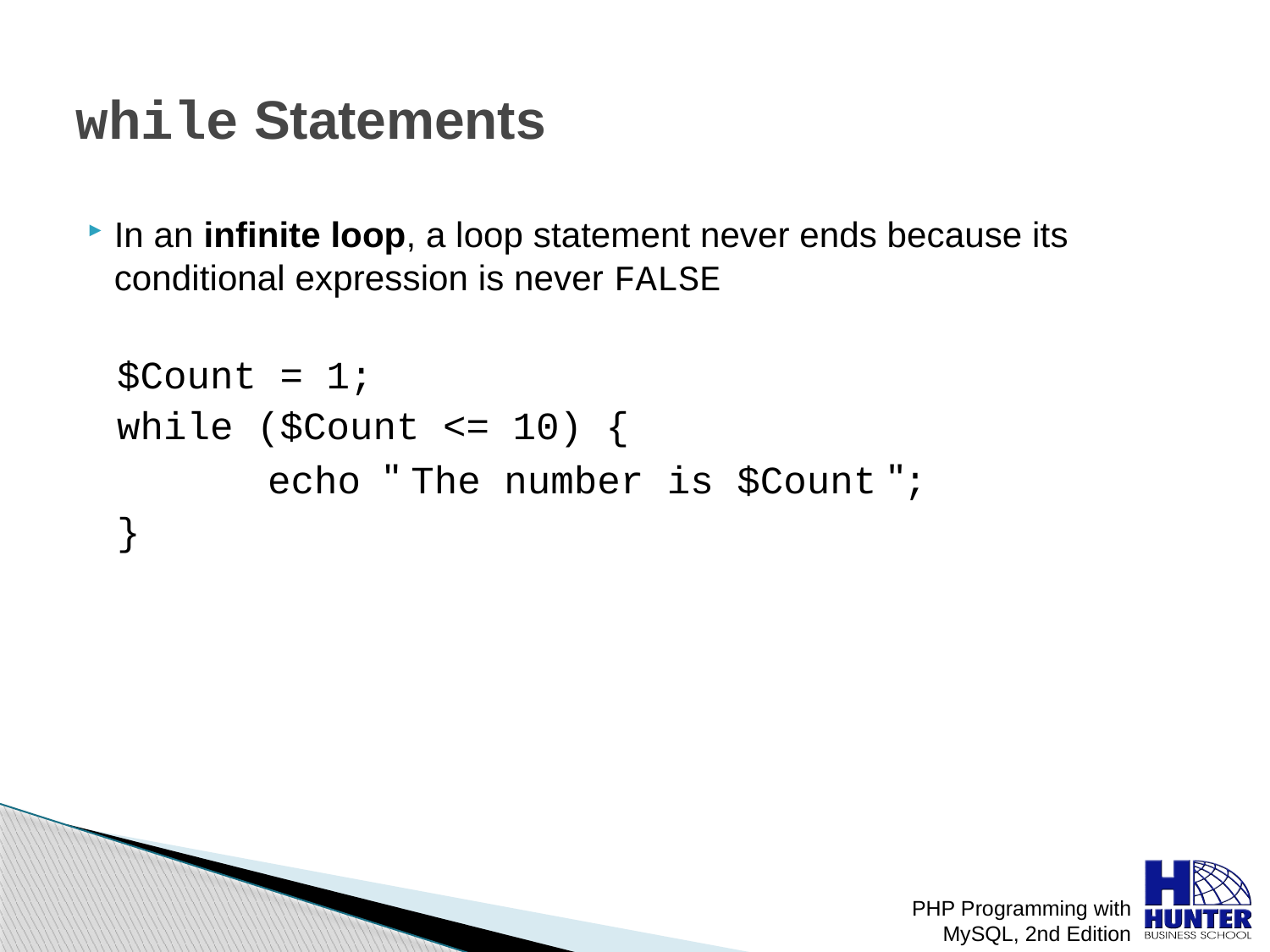

# while Statements
In an infinite loop, a loop statement never ends because its conditional expression is never FALSE

$Count = 1;
while ($Count <= 10) {
		echo " The number is $Count ";
}

PHP Programming with MySQL, 2nd Edition